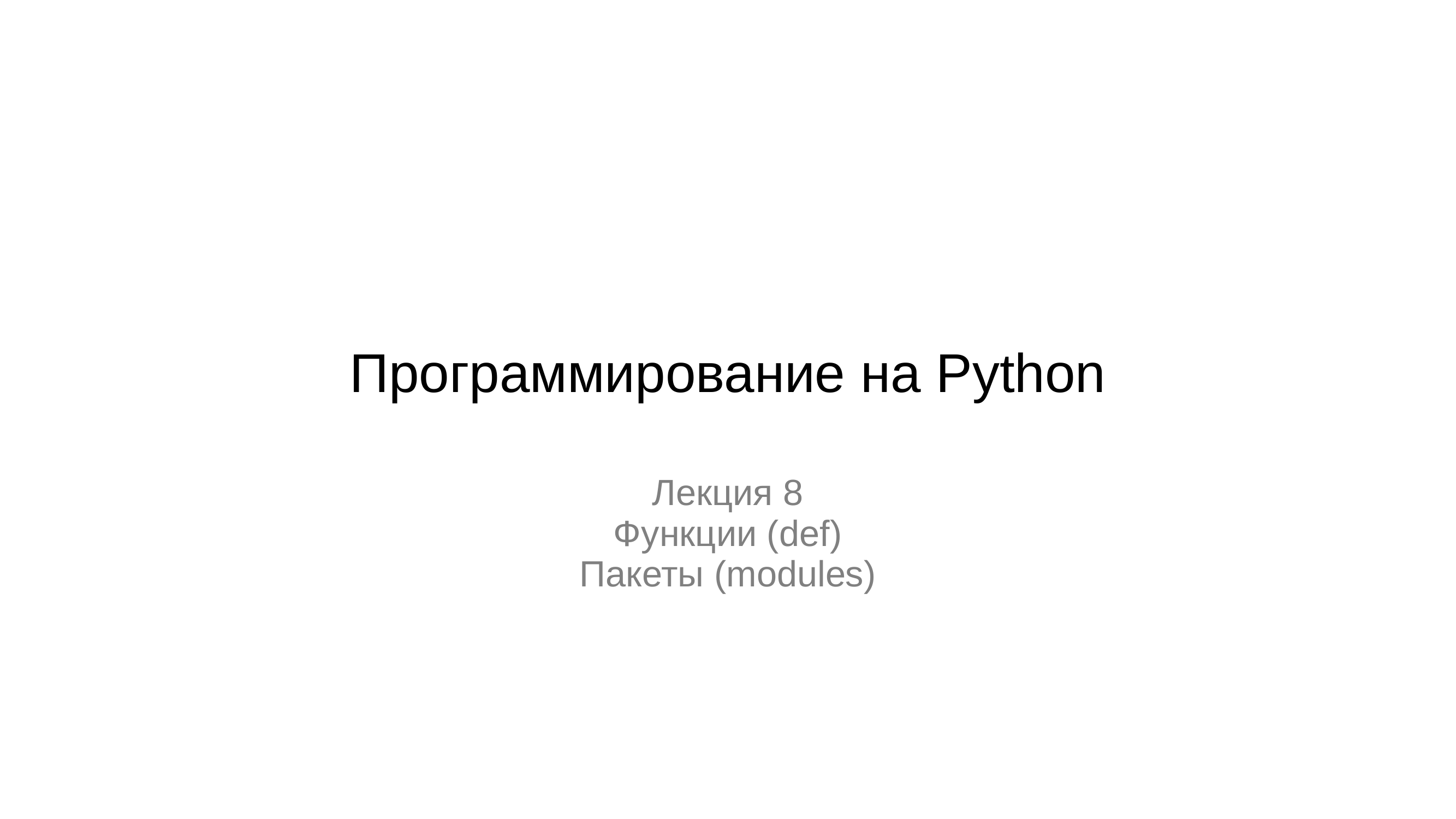

# Программирование на Python
Лекция 8
Функции (def)
Пакеты (modules)